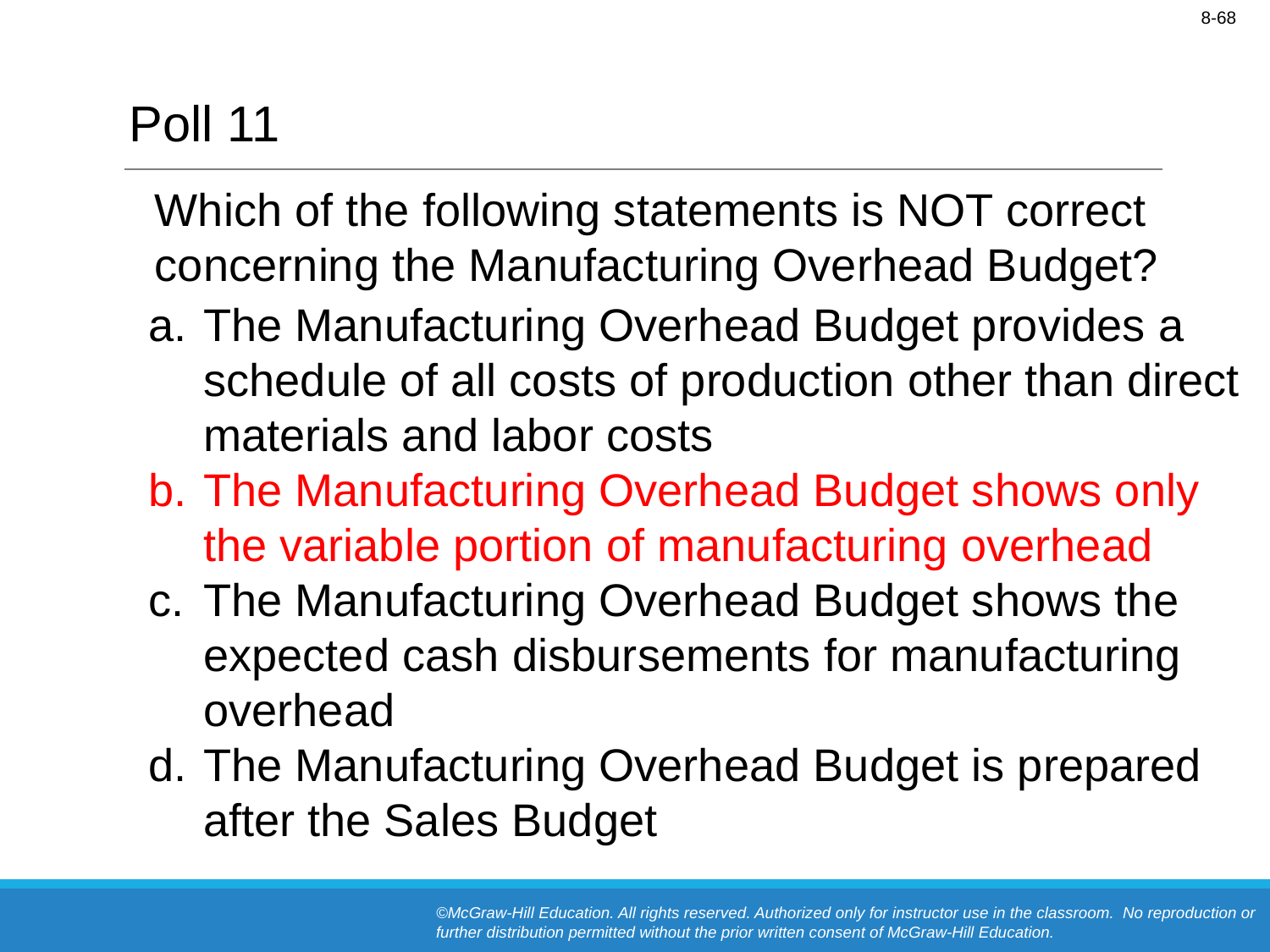

# Poll 11
Which of the following statements is NOT correct concerning the Manufacturing Overhead Budget?
The Manufacturing Overhead Budget provides a schedule of all costs of production other than direct materials and labor costs
The Manufacturing Overhead Budget shows only the variable portion of manufacturing overhead
The Manufacturing Overhead Budget shows the expected cash disbursements for manufacturing overhead
The Manufacturing Overhead Budget is prepared after the Sales Budget